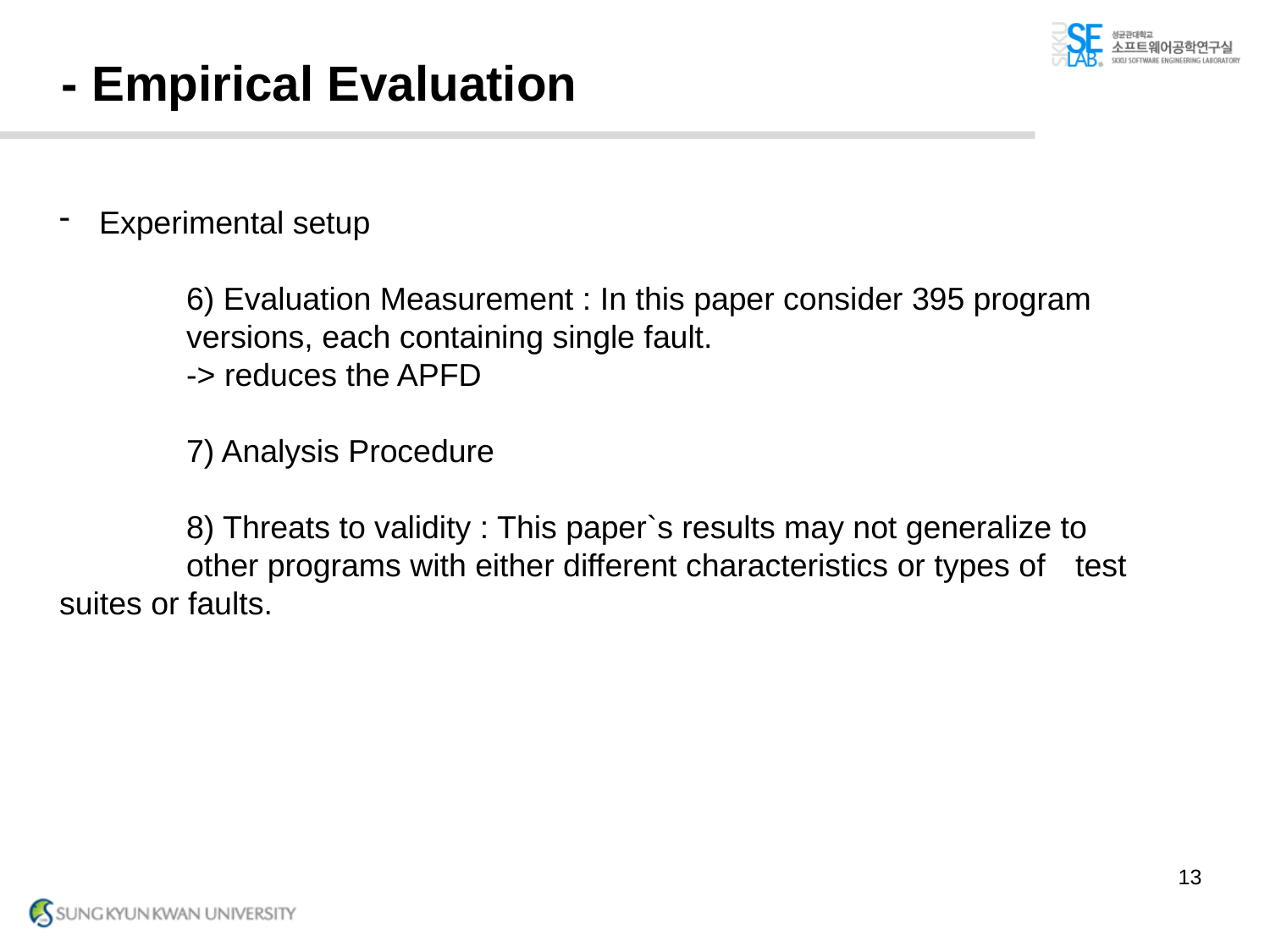

# - Empirical Evaluation
Experimental setup

	6) Evaluation Measurement : In this paper consider 395 program 	versions, each containing single fault.
	-> reduces the APFD

	7) Analysis Procedure

	8) Threats to validity : This paper`s results may not generalize to 	other programs with either different characteristics or types of 	test suites or faults.
13